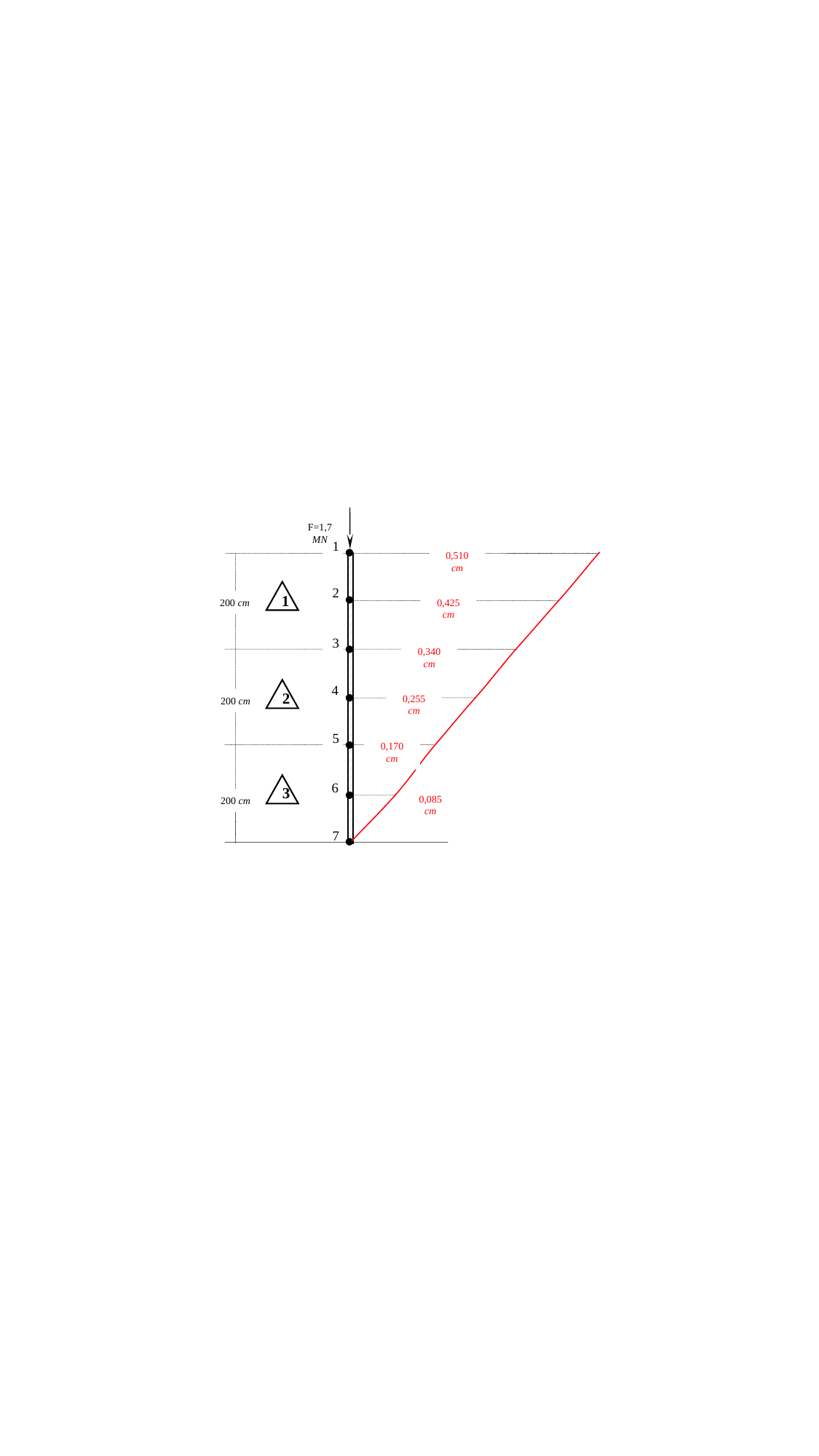

F=1,7 MN
1
0,510 cm

2

1
0,425 cm
200 cm

3
0,340 cm

4

2
0,255 cm
200 cm

5
0,170 cm

6

3
0,085 cm
200 cm

7